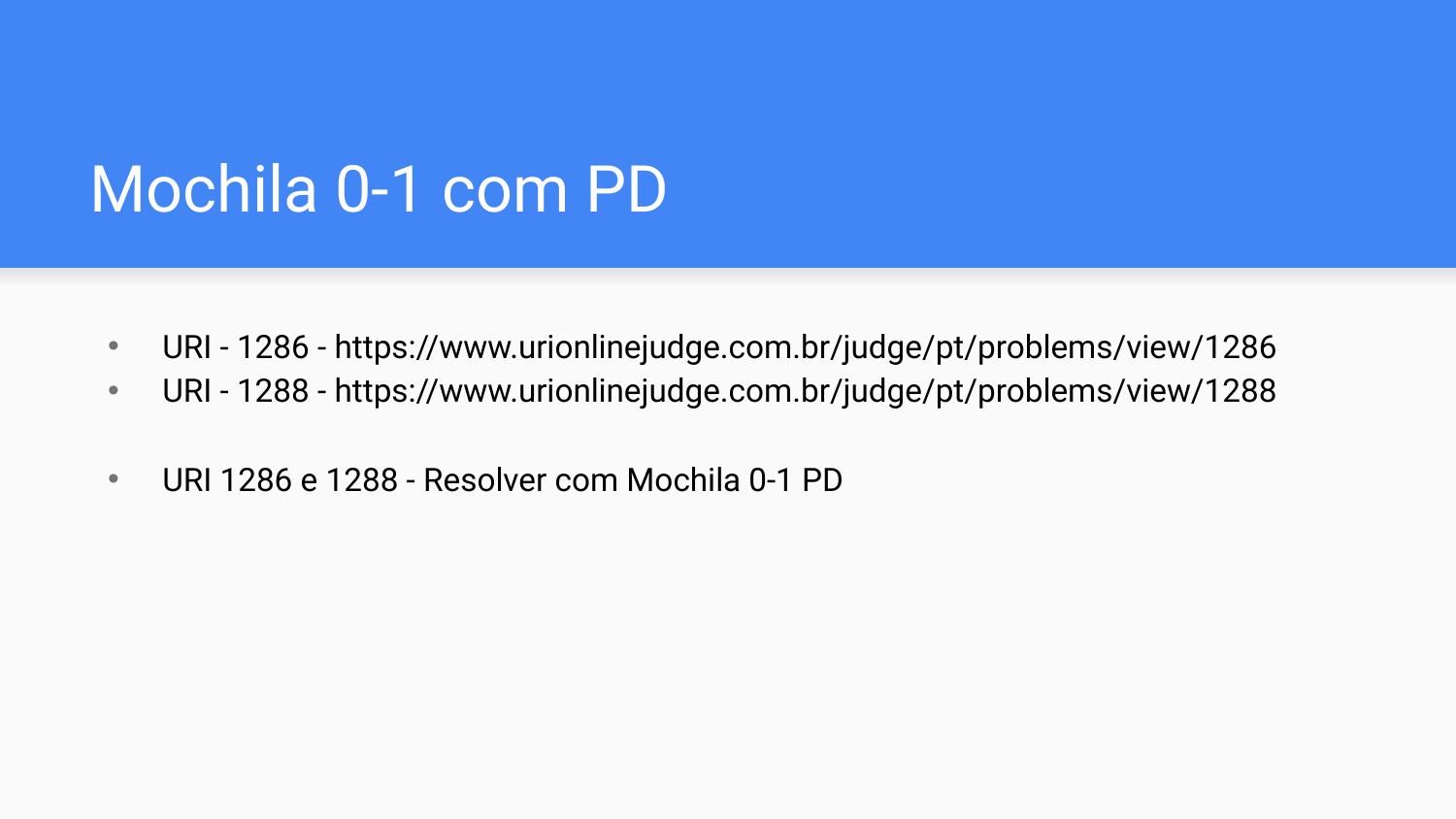

# Mochila 0-1 com PD
URI - 1286 - https://www.urionlinejudge.com.br/judge/pt/problems/view/1286
URI - 1288 - https://www.urionlinejudge.com.br/judge/pt/problems/view/1288

URI 1286 e 1288 - Resolver com Mochila 0-1 PD